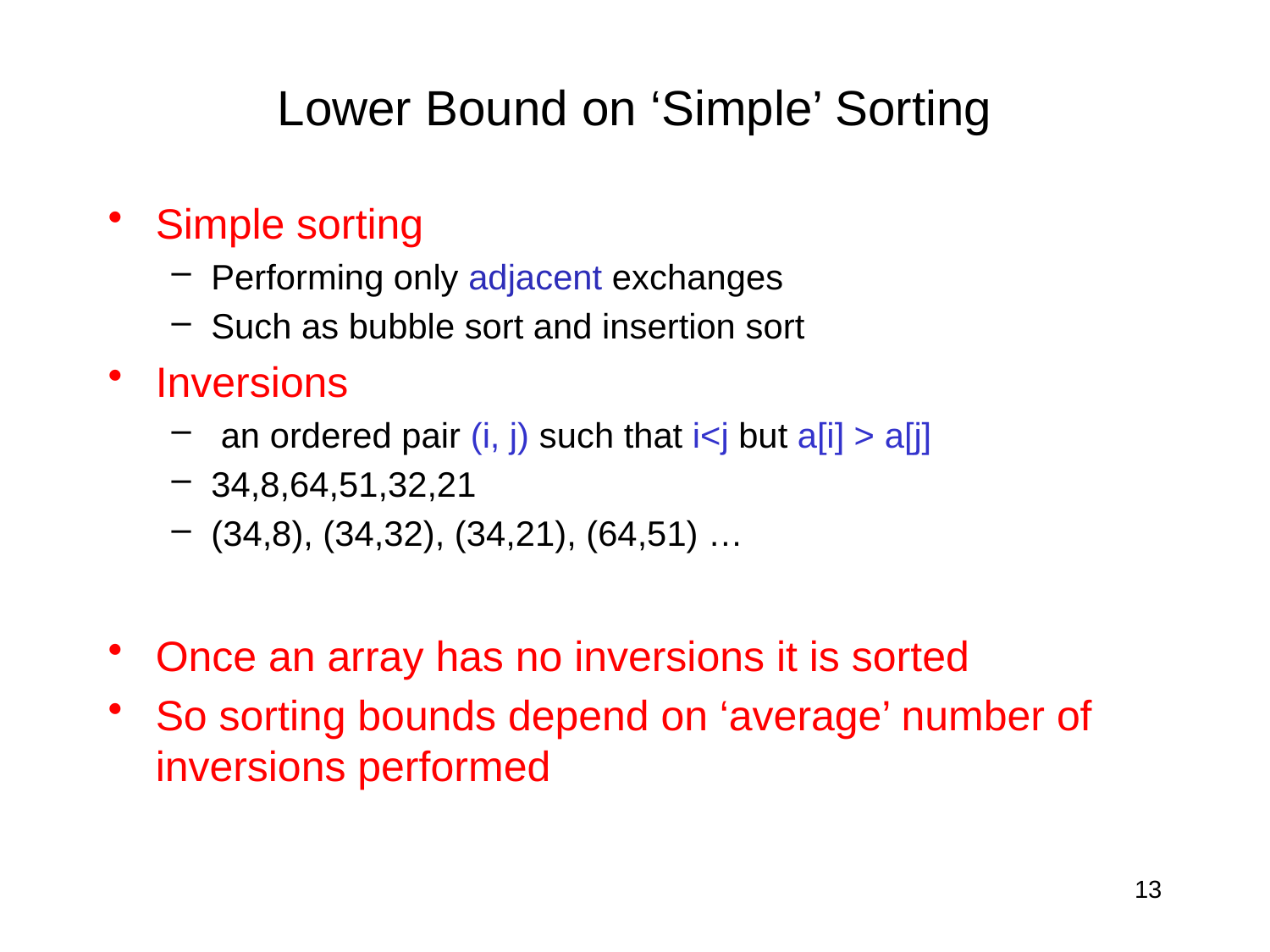

# Lower Bound on ‘Simple’ Sorting
Simple sorting
Performing only adjacent exchanges
Such as bubble sort and insertion sort
Inversions
 an ordered pair (i, j) such that i<j but a[i] > a[j]
34,8,64,51,32,21
(34,8), (34,32), (34,21), (64,51) …

Once an array has no inversions it is sorted
So sorting bounds depend on ‘average’ number of inversions performed
13